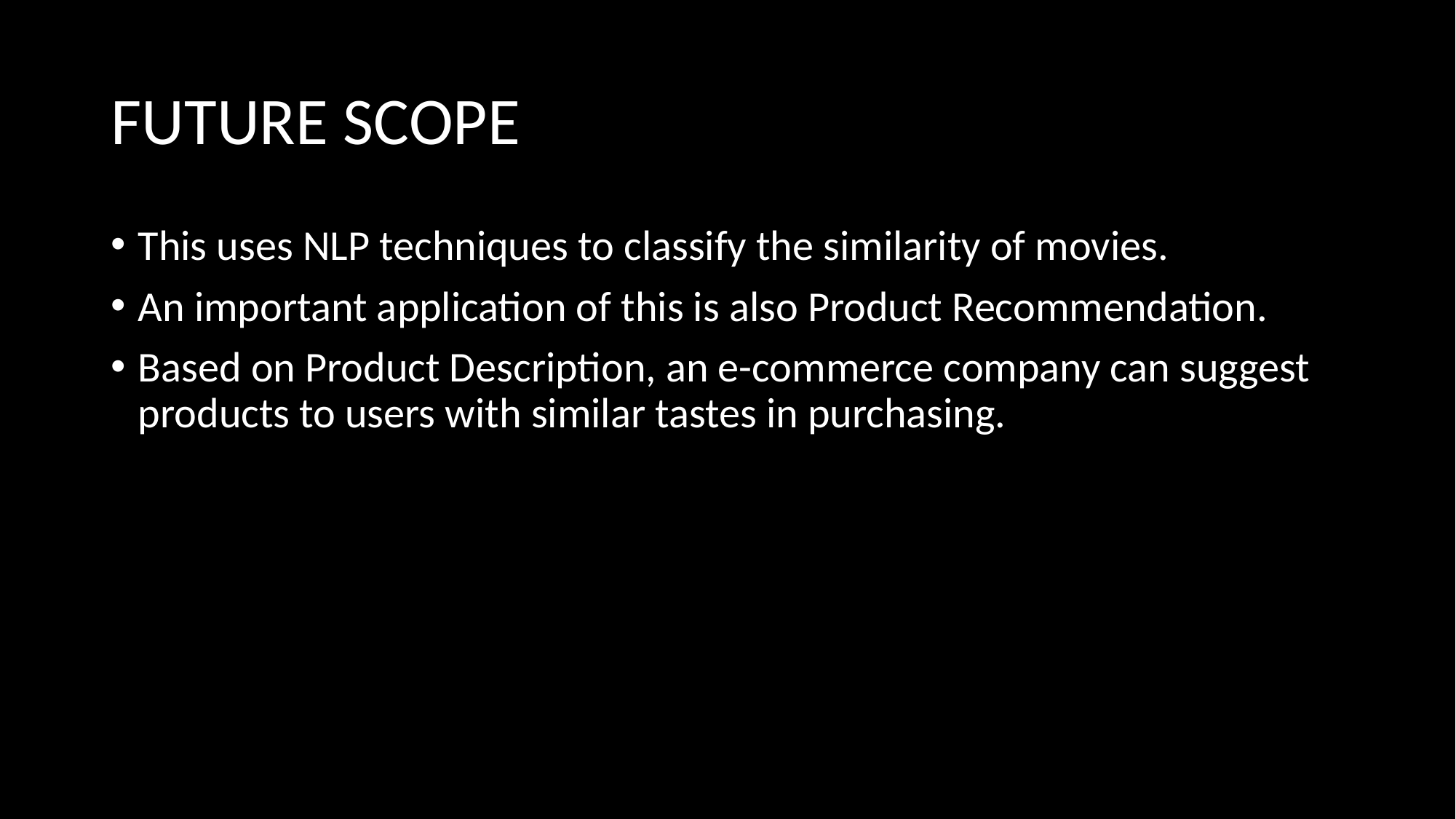

# FUTURE SCOPE
This uses NLP techniques to classify the similarity of movies.
An important application of this is also Product Recommendation.
Based on Product Description, an e-commerce company can suggest products to users with similar tastes in purchasing.